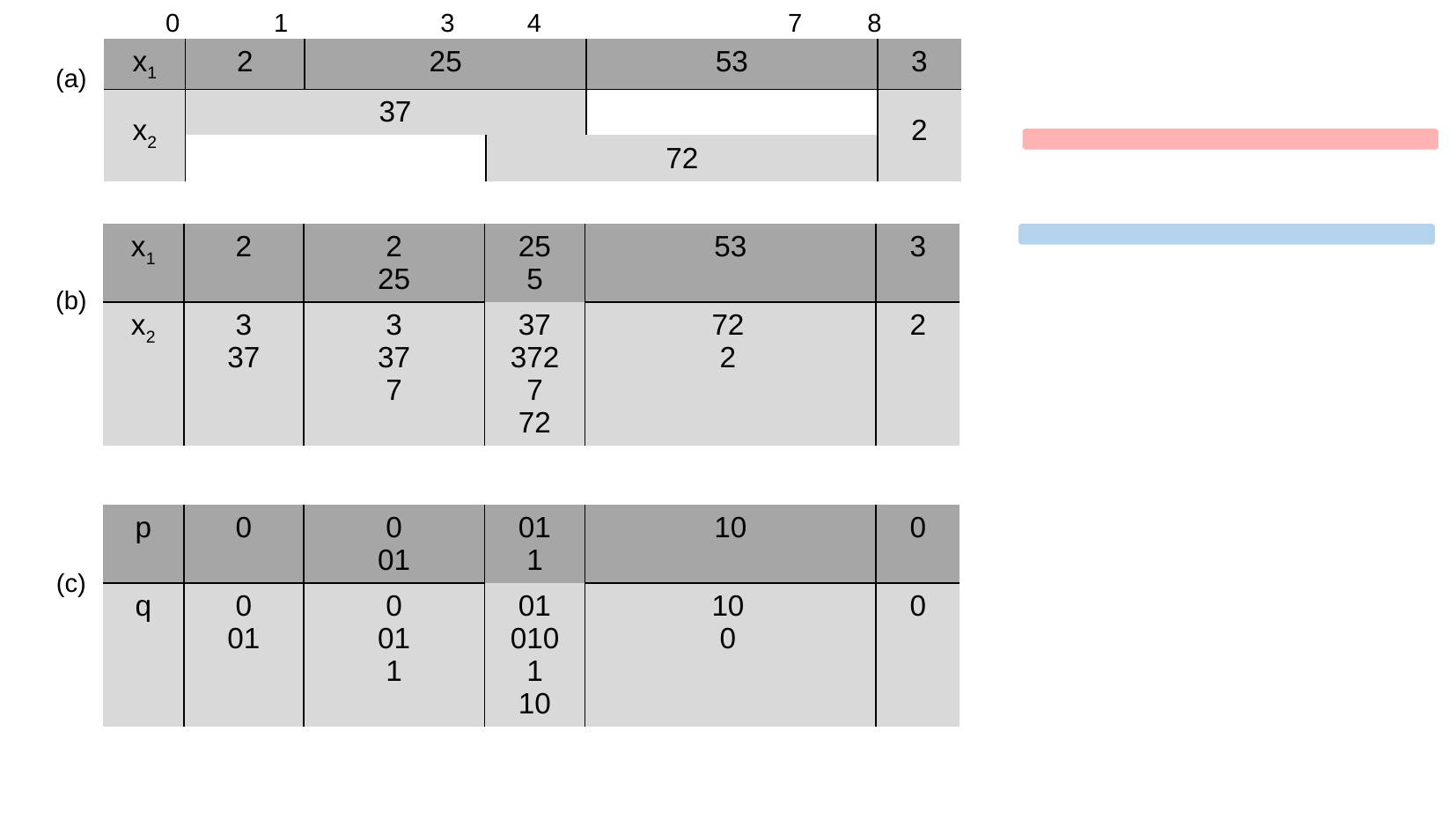

0             1                     3          4                                  7         8
| x1 | 2 | 25 |  | 53 |  |  | 3 |
| --- | --- | --- | --- | --- | --- | --- | --- |
| x2 |  | 37 |  |  |  |  | 2 |
|  |  |  |  | 72 |  |  | 2 |
(a)
| x1 | 2 | 2 25 | 25 5 | 53 |  |  | 3 |
| --- | --- | --- | --- | --- | --- | --- | --- |
| x2 | 3 37 | 3 37 7 | 37 372 7 72 |  | 72 2 |  | 2 |
(b)
| p | 0 | 0 01 | 01 1 | 10 |  |  | 0 |
| --- | --- | --- | --- | --- | --- | --- | --- |
| q | 0 01 | 0 01 1 | 01 010 1 10 |  | 10 0 |  | 0 |
(c)